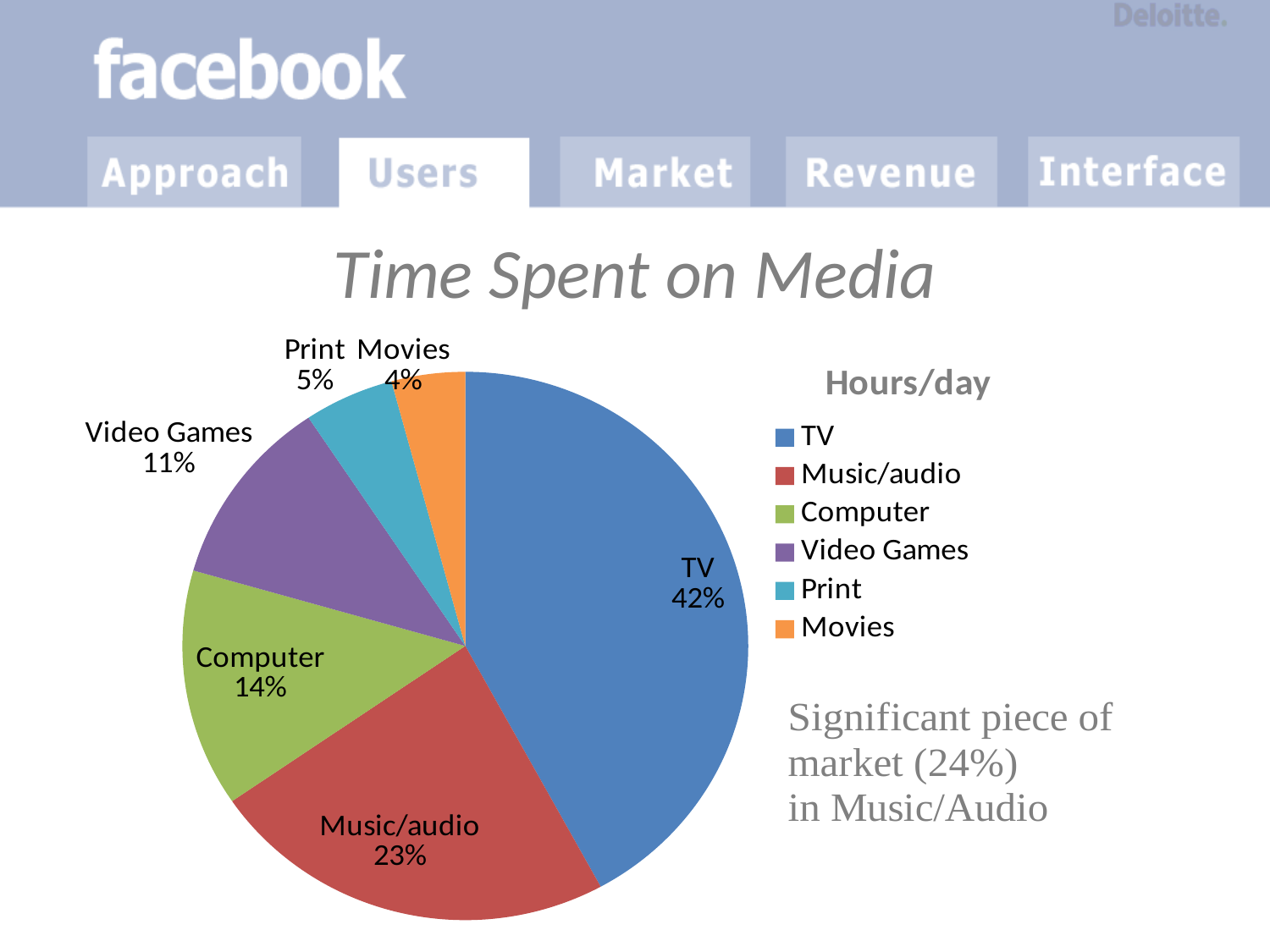

# Time Spent on Media

### Chart: Hours/day

| Category | Hours/day |
|---|---|
| TV | 4.5 |
| Music/audio | 2.5 |
| Computer | 1.5 |
| Video Games | 1.2 |
| Print | 0.55 |
| Movies | 0.45 |